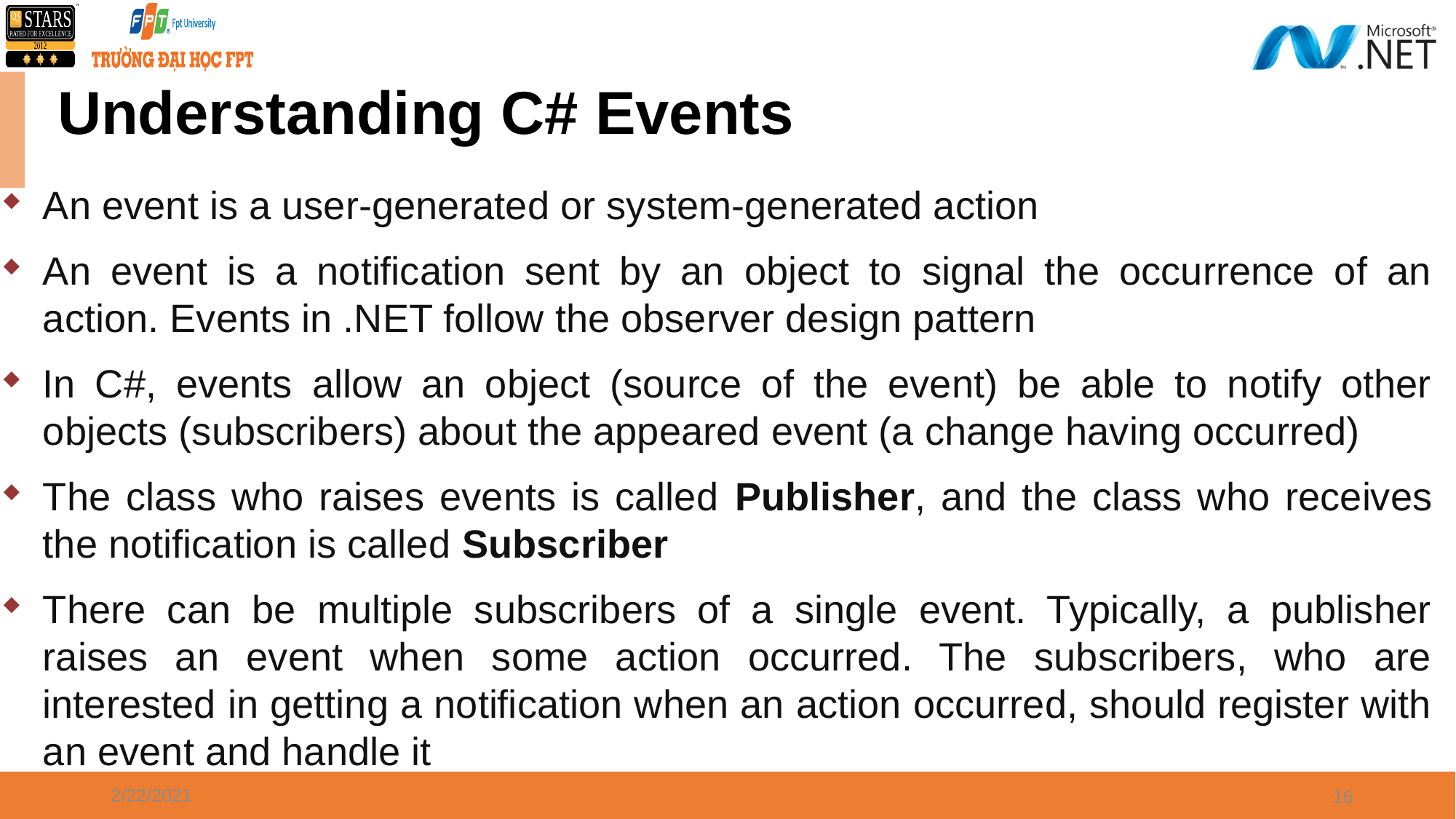

# Understanding C# Events
An event is a user-generated or system-generated action
An event is a notification sent by an object to signal the occurrence of an action. Events in .NET follow the observer design pattern
In C#, events allow an object (source of the event) be able to notify other objects (subscribers) about the appeared event (a change having occurred)
The class who raises events is called Publisher, and the class who receives the notification is called Subscriber
There can be multiple subscribers of a single event. Typically, a publisher raises an event when some action occurred. The subscribers, who are interested in getting a notification when an action occurred, should register with an event and handle it
2/22/2021
16